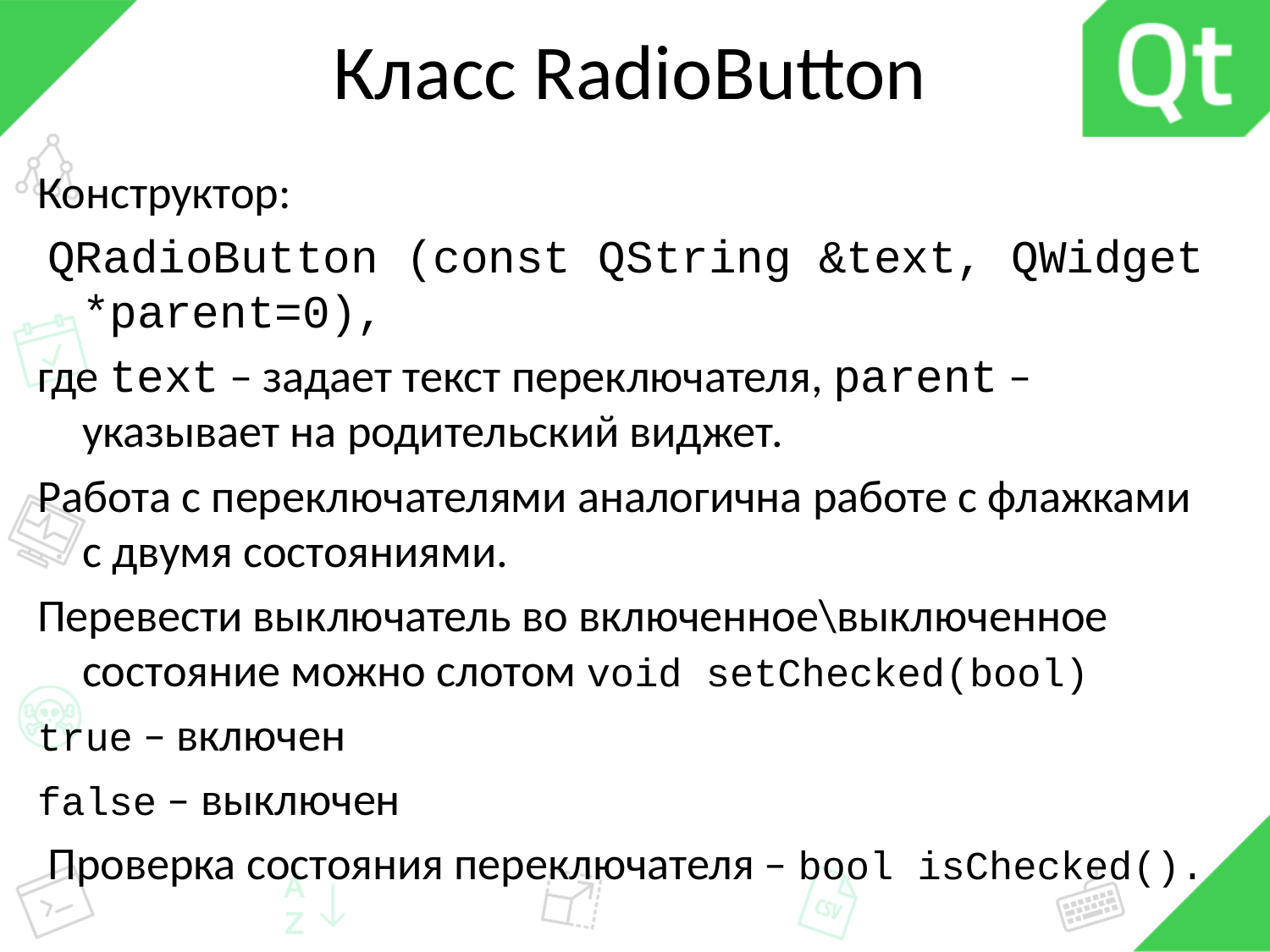

# Класс RadioButton
Конструктор:
 QRadioButton (const QString &text, QWidget *parent=0),
где text – задает текст переключателя, parent – указывает на родительский виджет.
Работа с переключателями аналогична работе с флажками с двумя состояниями.
Перевести выключатель во включенное\выключенное состояние можно слотом void setChecked(bool)
true – включен
false – выключен
 Проверка состояния переключателя – bool isChecked().